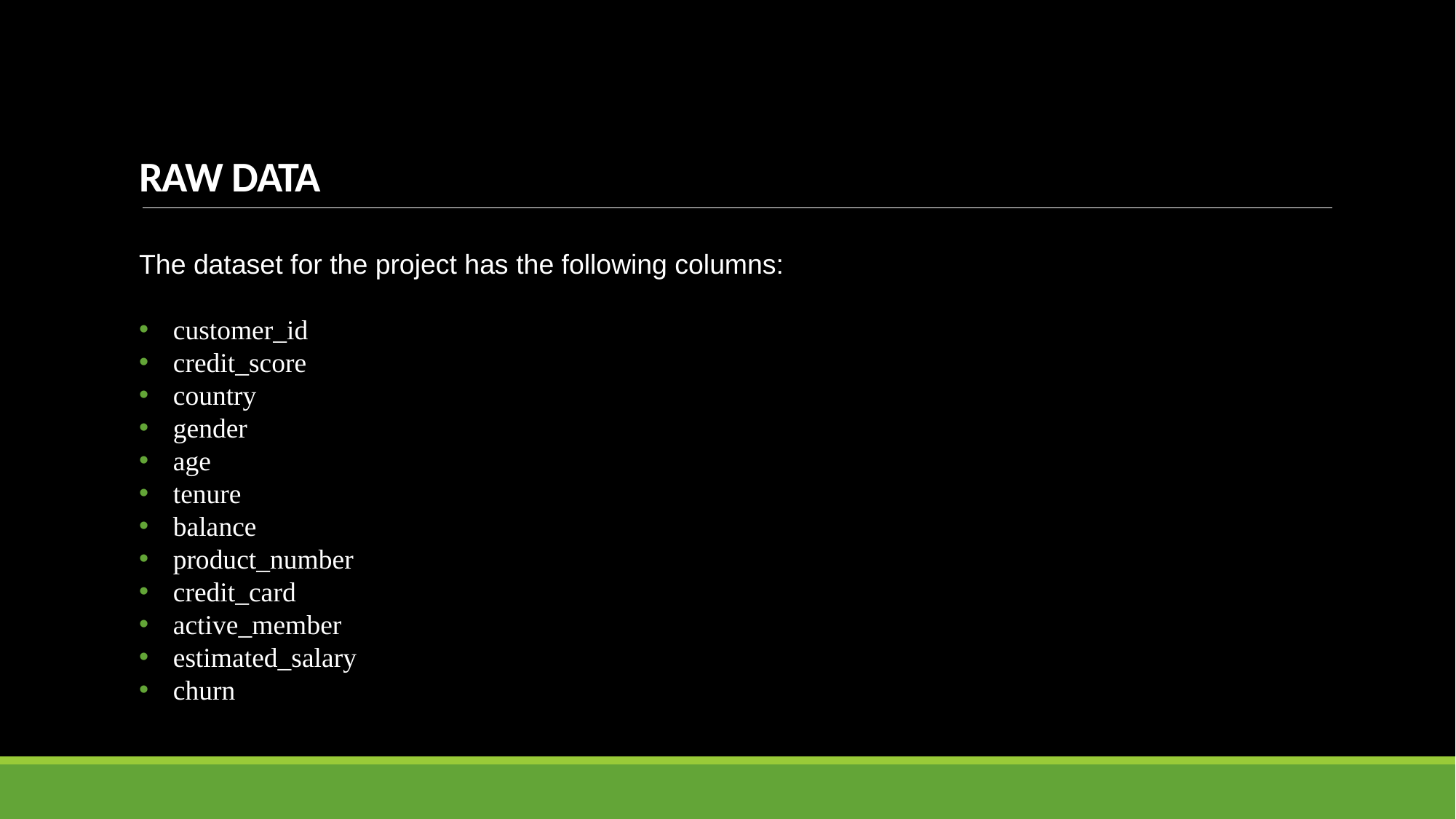

# RAW DATA
The dataset for the project has the following columns:

customer_id
credit_score
country
gender
age
tenure
balance
product_number
credit_card
active_member
estimated_salary
churn